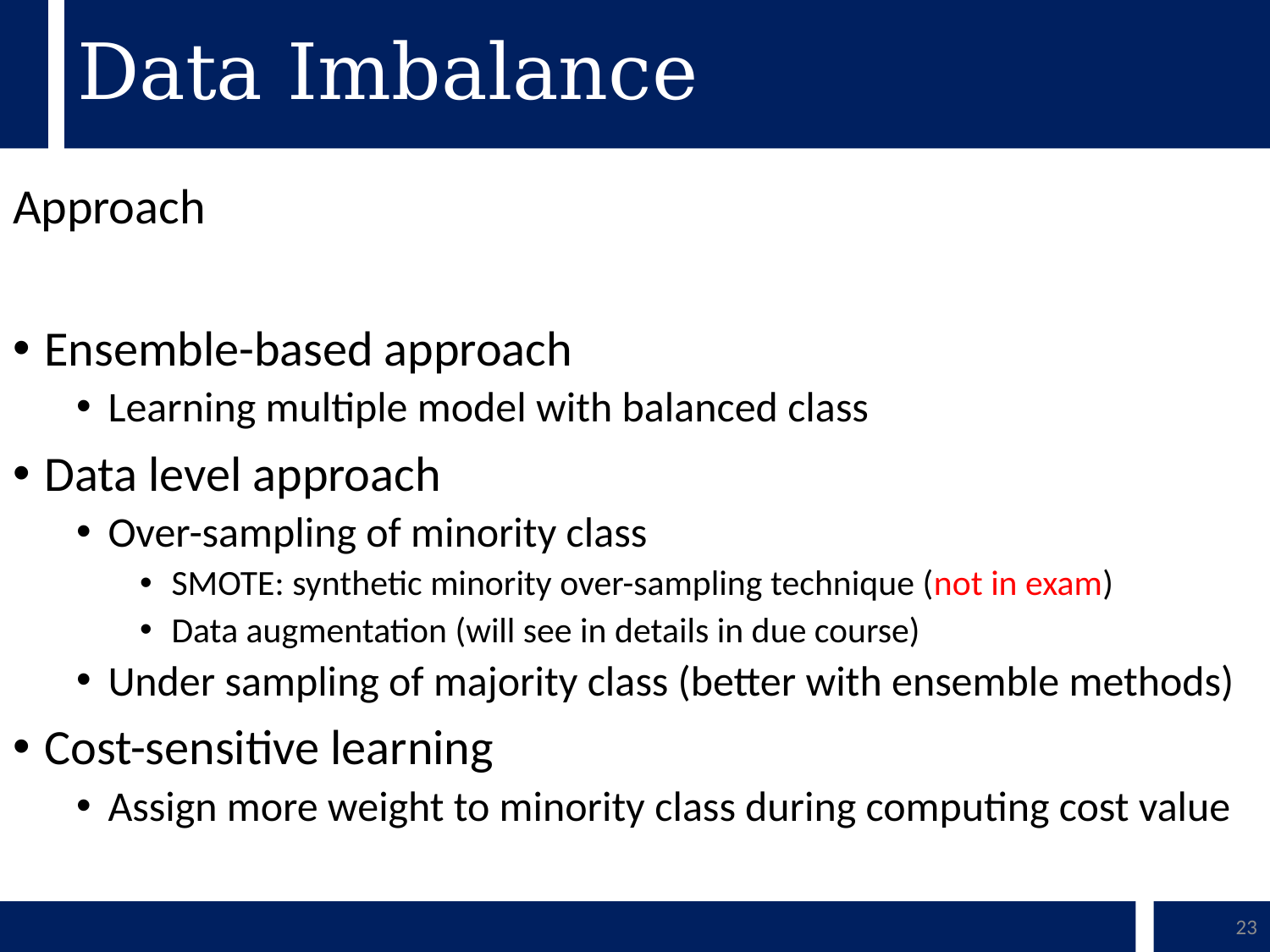

# Data Imbalance
Approach

Ensemble-based approach
Learning multiple model with balanced class
Data level approach
Over-sampling of minority class
SMOTE: synthetic minority over-sampling technique (not in exam)
Data augmentation (will see in details in due course)
Under sampling of majority class (better with ensemble methods)
Cost-sensitive learning
Assign more weight to minority class during computing cost value

23